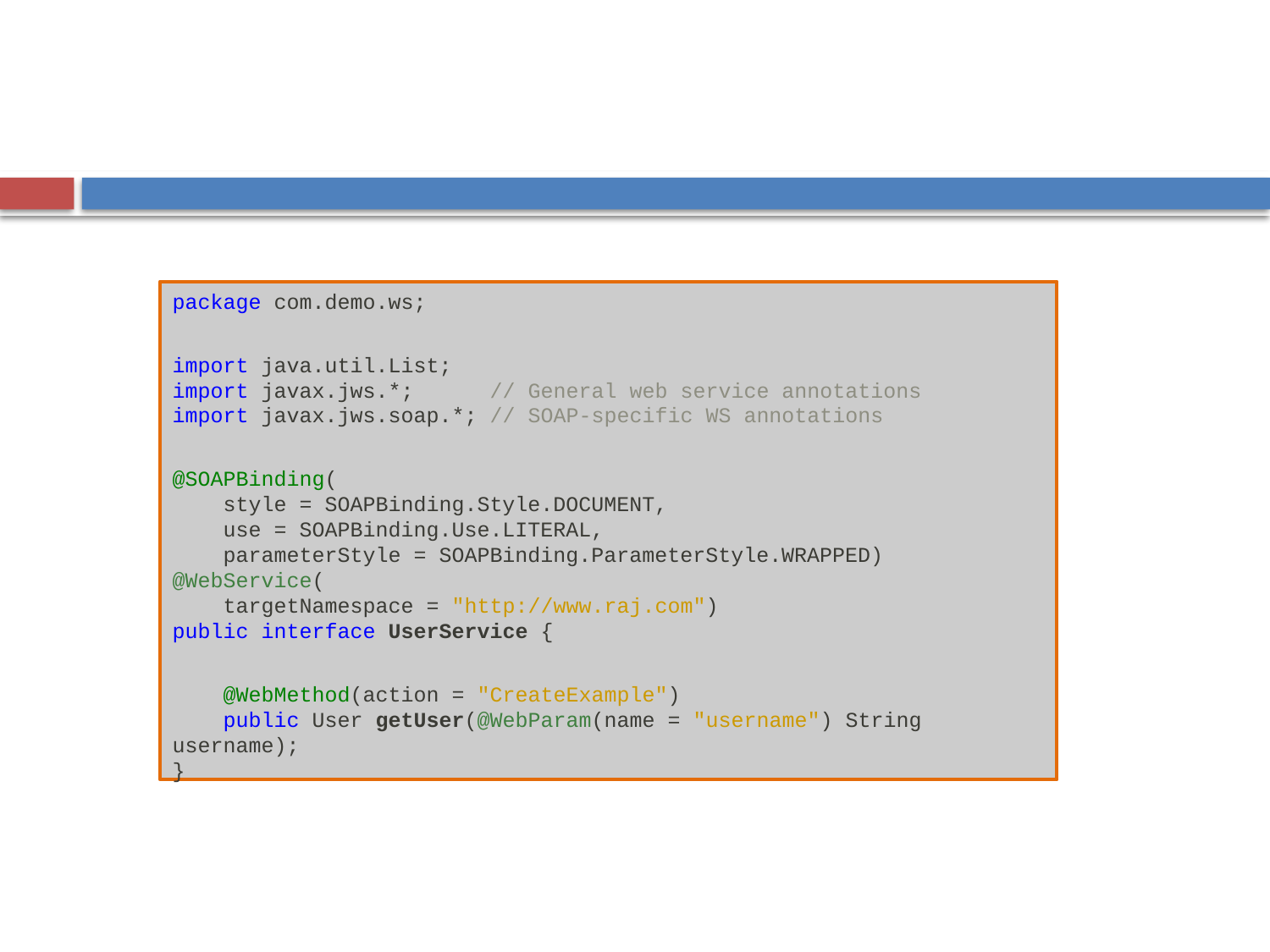

package com.demo.ws;

import java.util.List;
import javax.jws.*;      // General web service annotations
import javax.jws.soap.*; // SOAP-specific WS annotations

@SOAPBinding(
    style = SOAPBinding.Style.DOCUMENT,
    use = SOAPBinding.Use.LITERAL,
    parameterStyle = SOAPBinding.ParameterStyle.WRAPPED)
@WebService(
    targetNamespace = "http://www.raj.com")
public interface UserService {

    @WebMethod(action = "CreateExample")
    public User getUser(@WebParam(name = "username") String username);
}